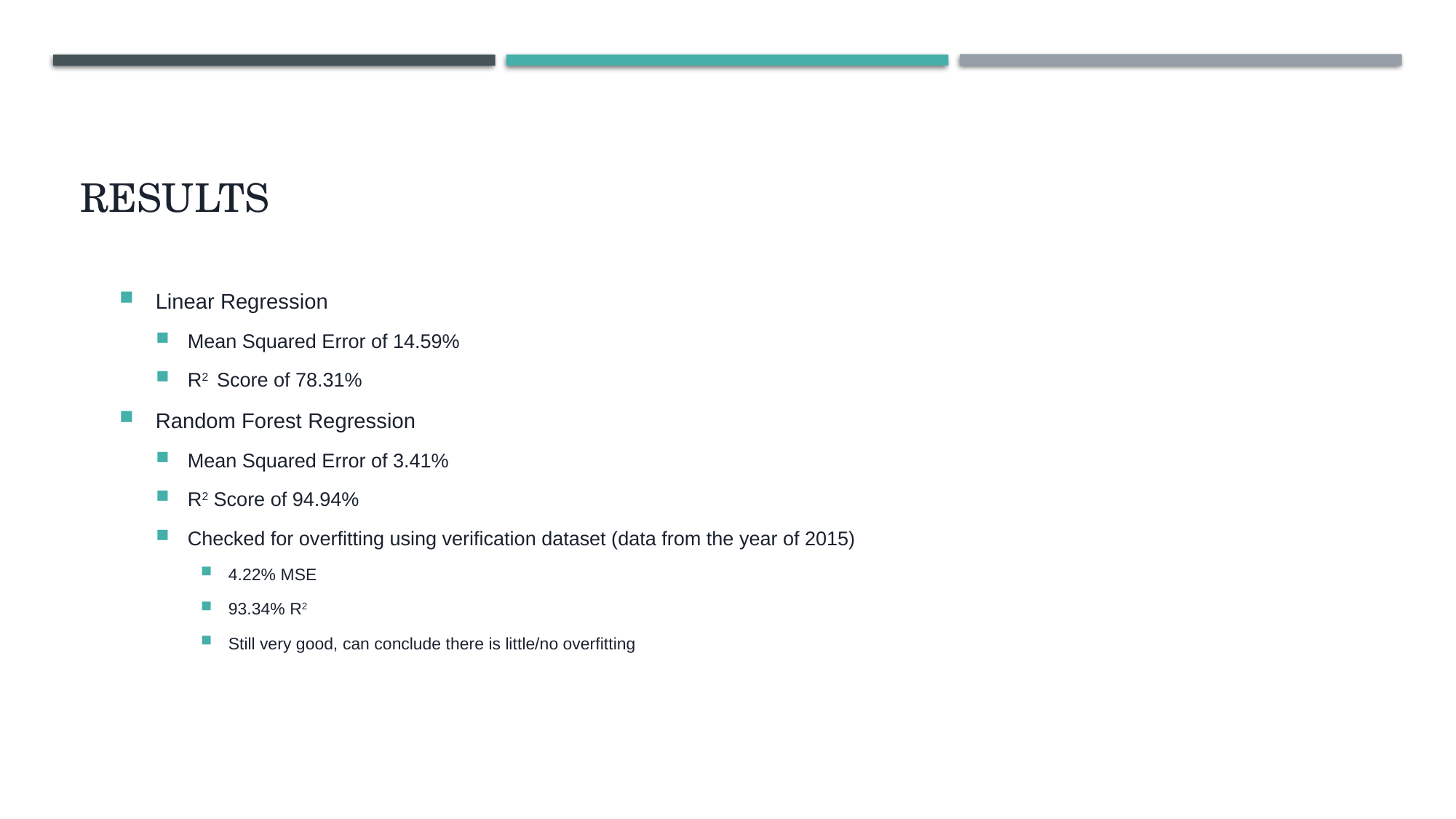

# Results
Linear Regression
Mean Squared Error of 14.59%
R2  Score of 78.31%
Random Forest Regression
Mean Squared Error of 3.41%
R2 Score of 94.94%
Checked for overfitting using verification dataset (data from the year of 2015)
4.22% MSE
93.34% R2
Still very good, can conclude there is little/no overfitting